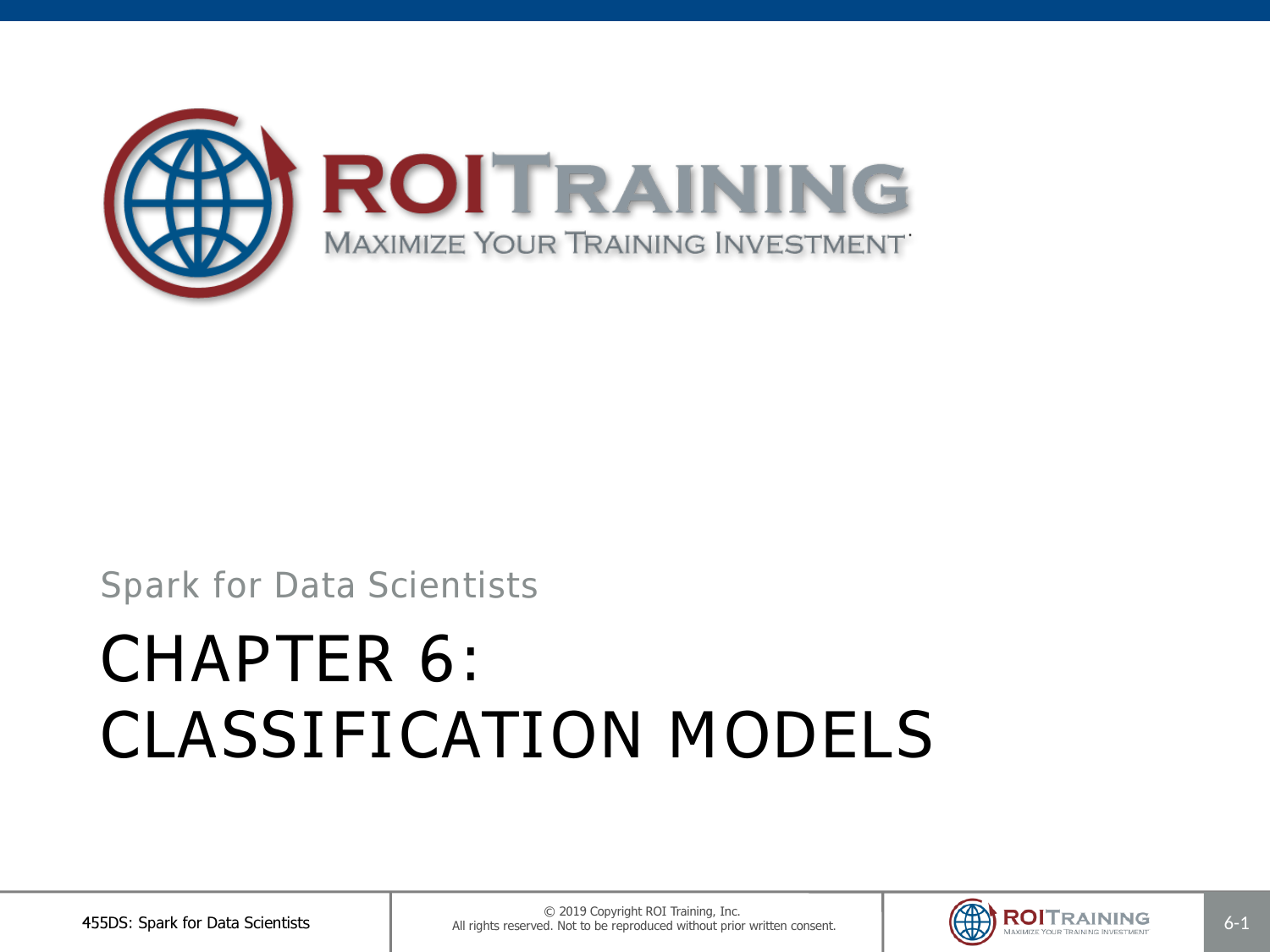

Spark for Data Scientists
# Chapter 6: Classification Models